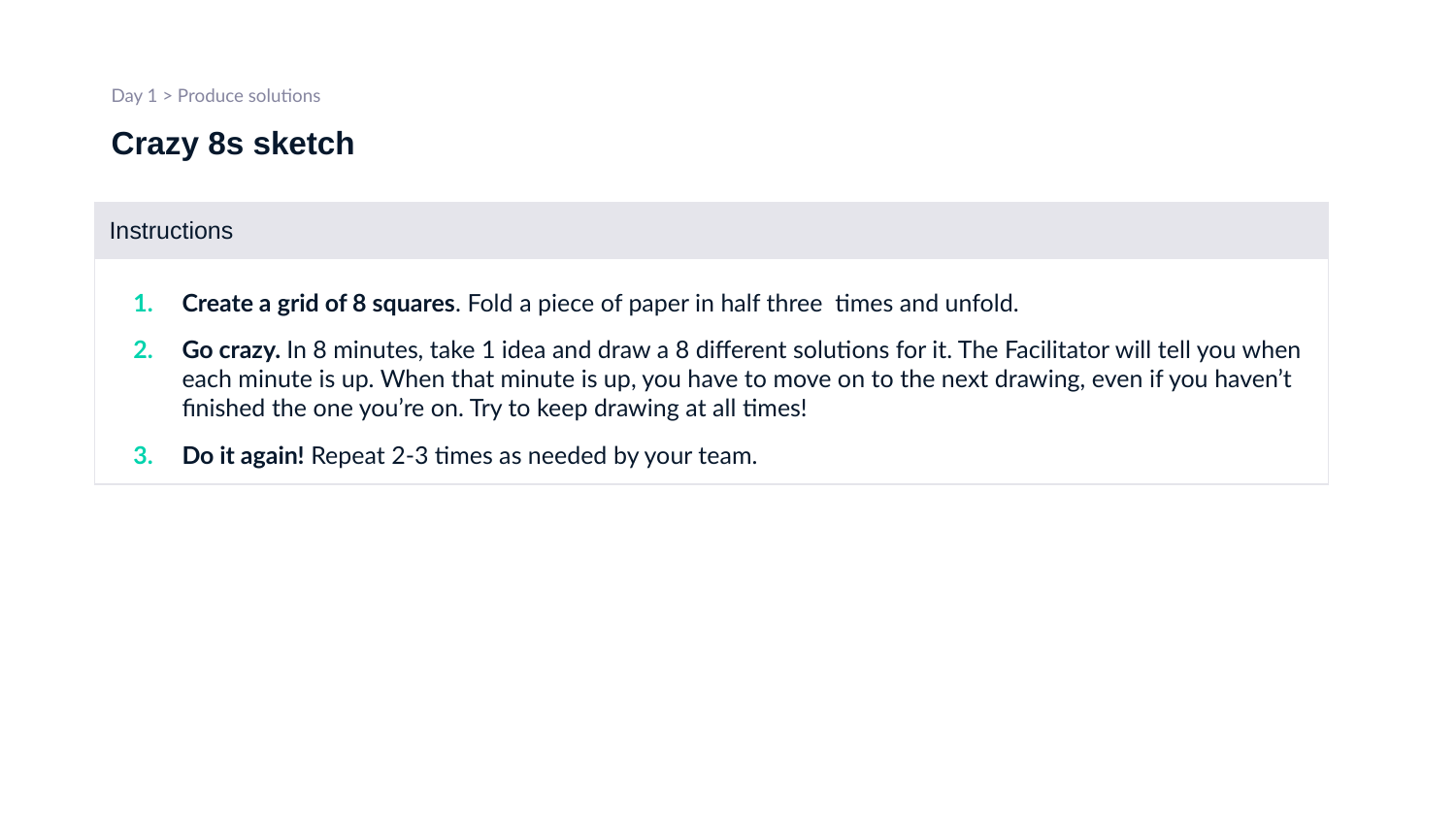

Day 1 > Produce solutions
# Crazy 8s sketch

| Instructions |  |  |
| --- | --- | --- |
| Create a grid of 8 squares. Fold a piece of paper in half three times and unfold. Go crazy. In 8 minutes, take 1 idea and draw a 8 different solutions for it. The Facilitator will tell you when each minute is up. When that minute is up, you have to move on to the next drawing, even if you haven’t finished the one you’re on. Try to keep drawing at all times! Do it again! Repeat 2-3 times as needed by your team. |  |  |
|  |  |  |
|  |  |  |